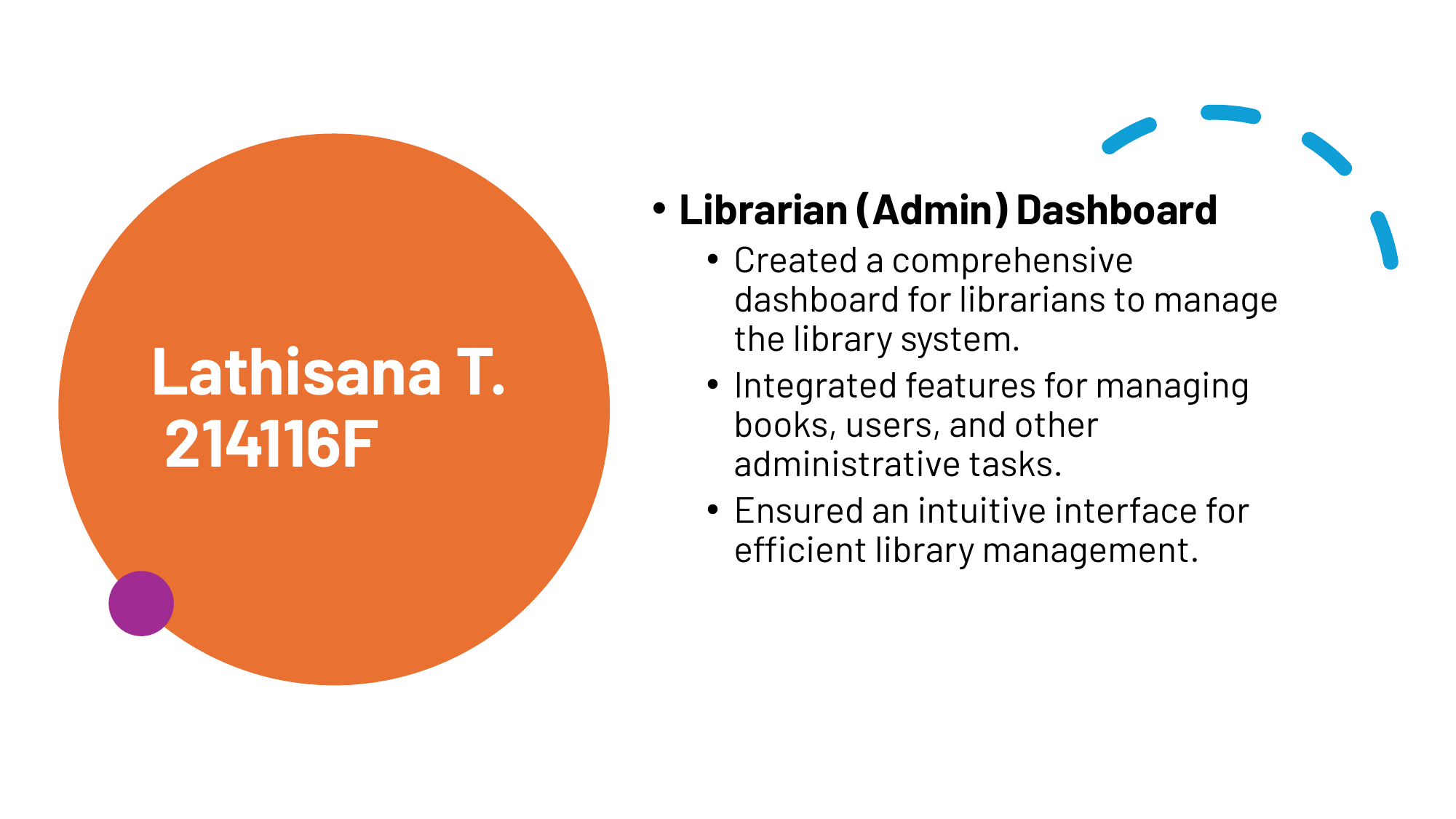

# Lathisana T.  214116F
Librarian (Admin) Dashboard
Created a comprehensive dashboard for librarians to manage the library system.
Integrated features for managing books, users, and other administrative tasks.
Ensured an intuitive interface for efficient library management.